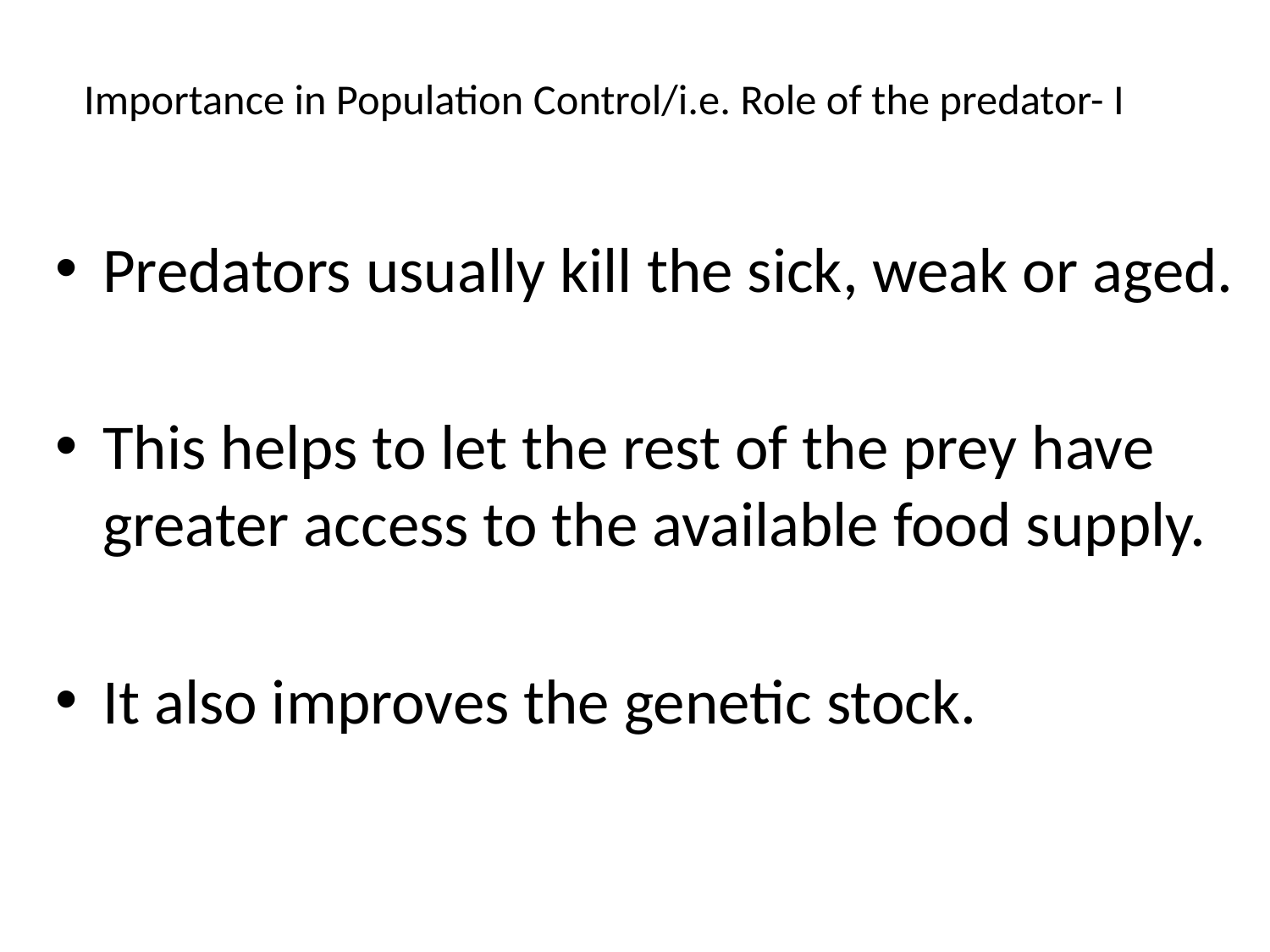

# Importance in Population Control/i.e. Role of the predator- I
Predators usually kill the sick, weak or aged.

This helps to let the rest of the prey have greater access to the available food supply.

It also improves the genetic stock.